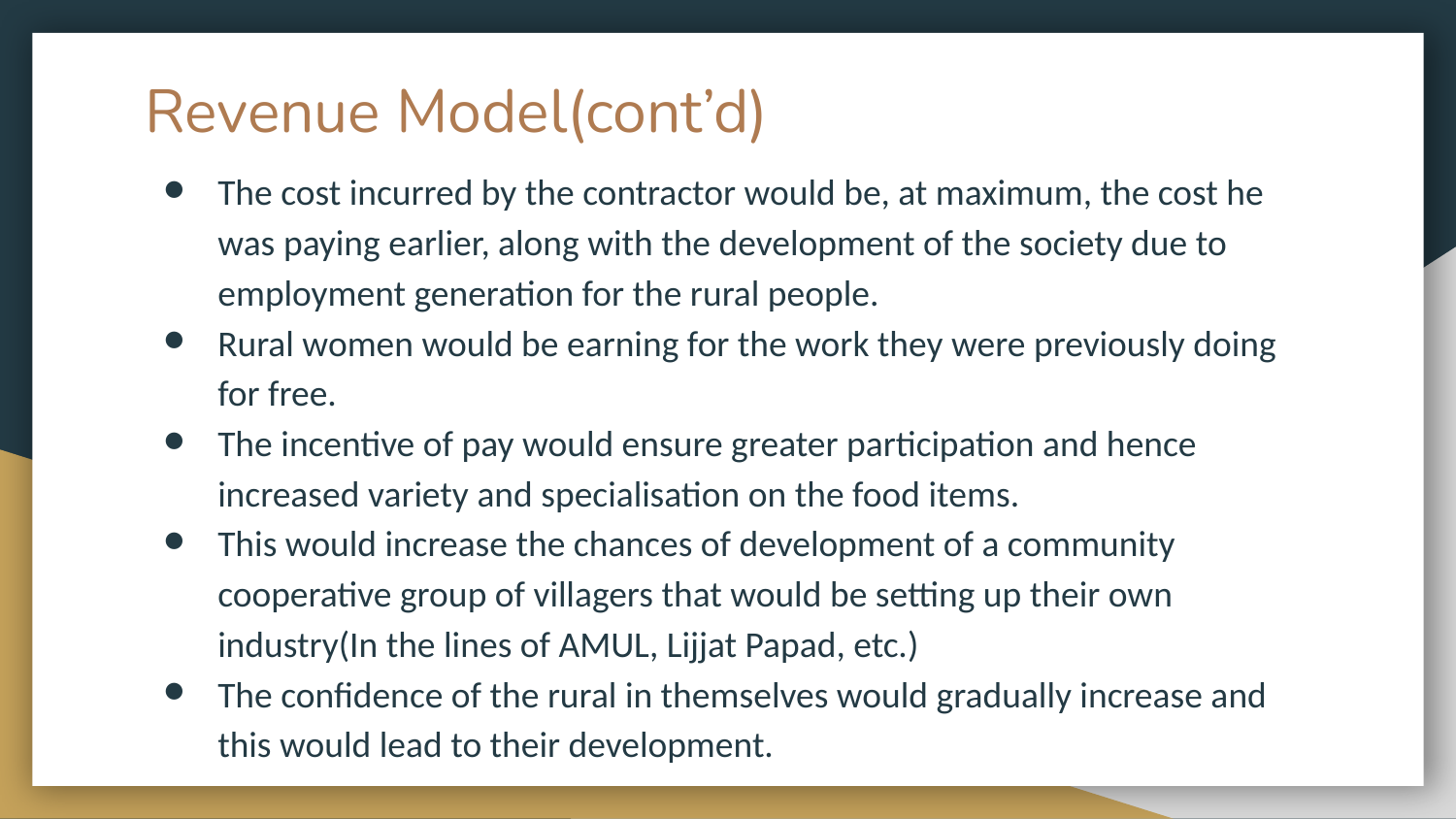

# Revenue Model(cont’d)
The cost incurred by the contractor would be, at maximum, the cost he was paying earlier, along with the development of the society due to employment generation for the rural people.
Rural women would be earning for the work they were previously doing for free.
The incentive of pay would ensure greater participation and hence increased variety and specialisation on the food items.
This would increase the chances of development of a community cooperative group of villagers that would be setting up their own industry(In the lines of AMUL, Lijjat Papad, etc.)
The confidence of the rural in themselves would gradually increase and this would lead to their development.